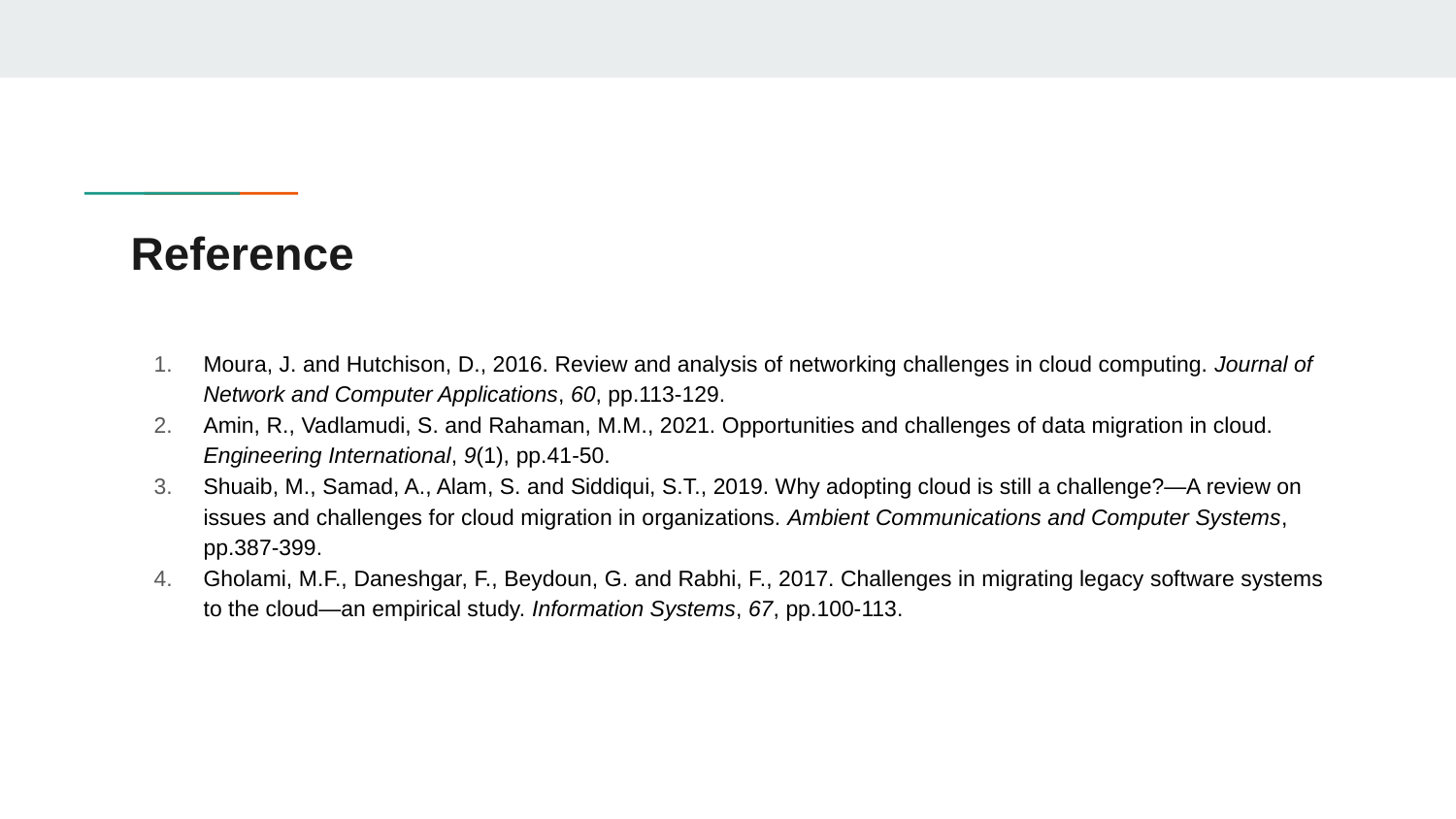

# Reference
Moura, J. and Hutchison, D., 2016. Review and analysis of networking challenges in cloud computing. Journal of Network and Computer Applications, 60, pp.113-129.
Amin, R., Vadlamudi, S. and Rahaman, M.M., 2021. Opportunities and challenges of data migration in cloud. Engineering International, 9(1), pp.41-50.
Shuaib, M., Samad, A., Alam, S. and Siddiqui, S.T., 2019. Why adopting cloud is still a challenge?—A review on issues and challenges for cloud migration in organizations. Ambient Communications and Computer Systems, pp.387-399.
Gholami, M.F., Daneshgar, F., Beydoun, G. and Rabhi, F., 2017. Challenges in migrating legacy software systems to the cloud—an empirical study. Information Systems, 67, pp.100-113.